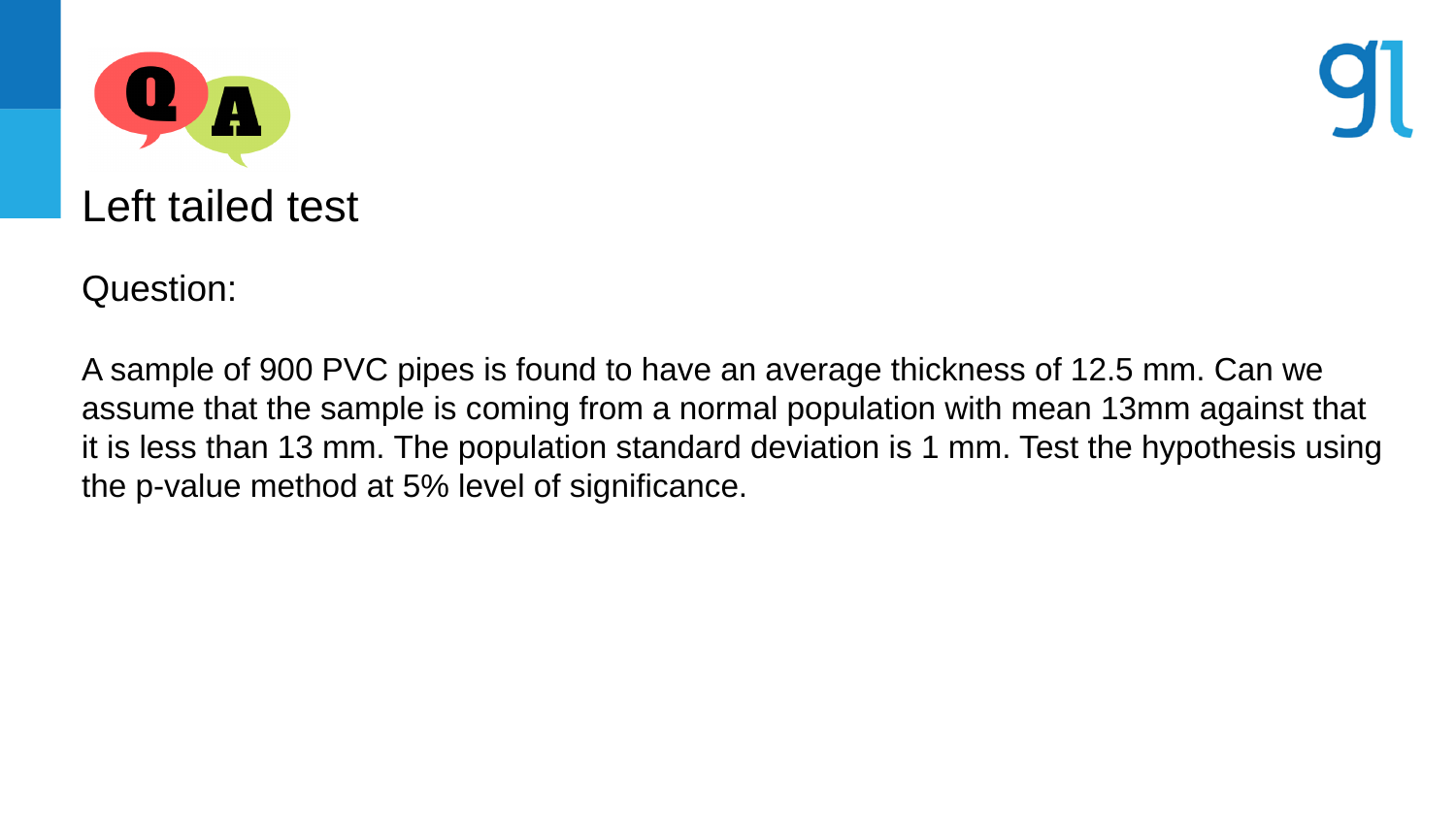

Left tailed test
Question:
A sample of 900 PVC pipes is found to have an average thickness of 12.5 mm. Can we assume that the sample is coming from a normal population with mean 13mm against that it is less than 13 mm. The population standard deviation is 1 mm. Test the hypothesis using the p-value method at 5% level of significance.